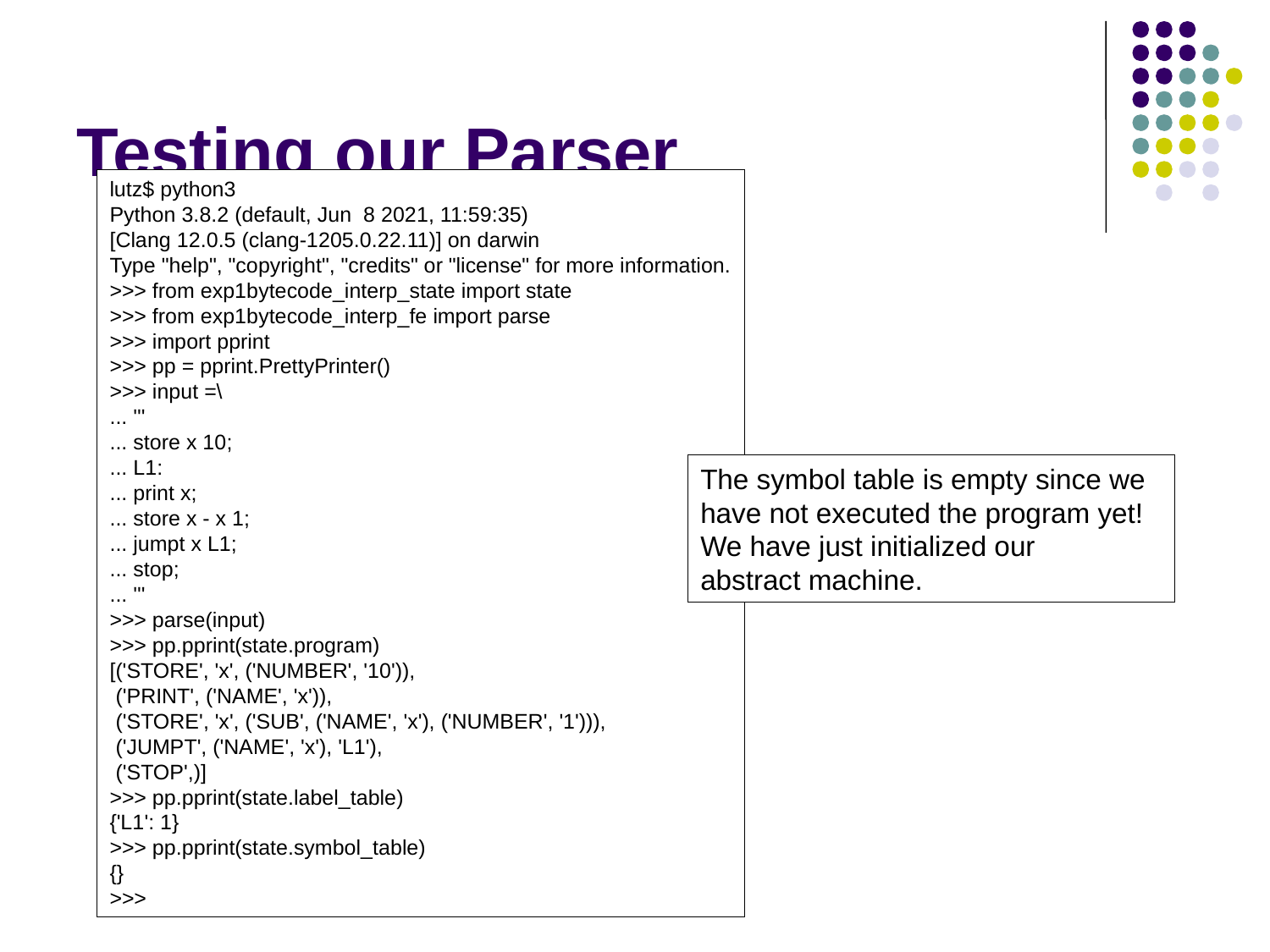

# Testing our Parser
lutz$ python3
Python 3.8.2 (default, Jun  8 2021, 11:59:35)
[Clang 12.0.5 (clang-1205.0.22.11)] on darwin
Type "help", "copyright", "credits" or "license" for more information.
>>> from exp1bytecode_interp_state import state
>>> from exp1bytecode_interp_fe import parse
>>> import pprint
>>> pp = pprint.PrettyPrinter()
>>> input =\
... '''
... store x 10;
... L1:
... print x;
... store x - x 1;
... jumpt x L1;
... stop;
... '''
>>> parse(input)
>>> pp.pprint(state.program)
[('STORE', 'x', ('NUMBER', '10')),
 ('PRINT', ('NAME', 'x')),
 ('STORE', 'x', ('SUB', ('NAME', 'x'), ('NUMBER', '1'))),
 ('JUMPT', ('NAME', 'x'), 'L1'),
 ('STOP',)]
>>> pp.pprint(state.label_table)
{'L1': 1}
>>> pp.pprint(state.symbol_table)
{}
>>>
The symbol table is empty since we have not executed the program yet! We have just initialized our abstract machine.